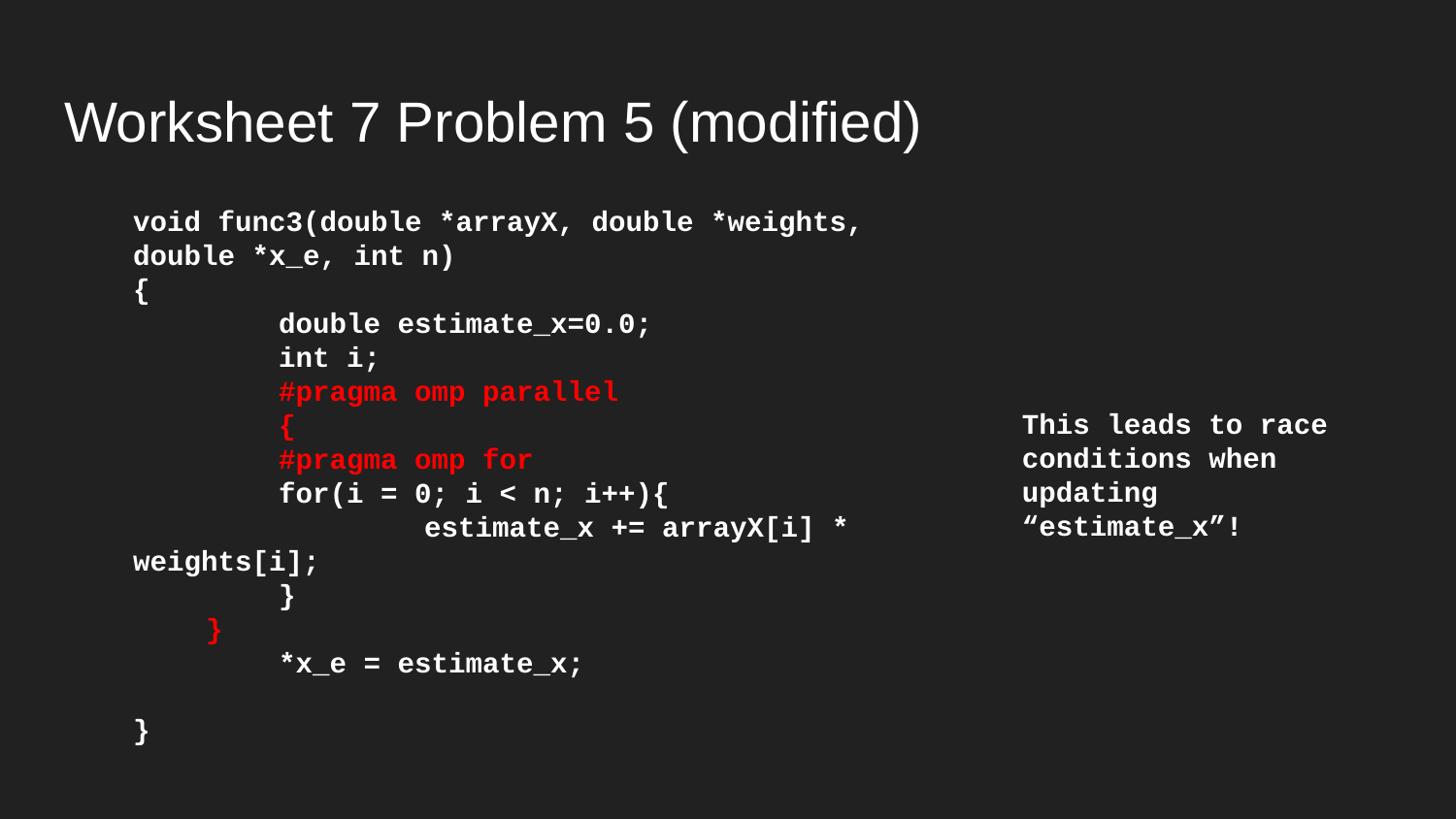

# Worksheet 7 Problem 5 (modified)
void func3(double *arrayX, double *weights,
double *x_e, int n)
{
	double estimate_x=0.0;
    	int i;
	#pragma omp parallel
	{
	#pragma omp for
	for(i = 0; i < n; i++){
   		estimate_x += arrayX[i] * weights[i];
   	}
}
	*x_e = estimate_x;

}

This leads to race conditions when updating “estimate_x”!